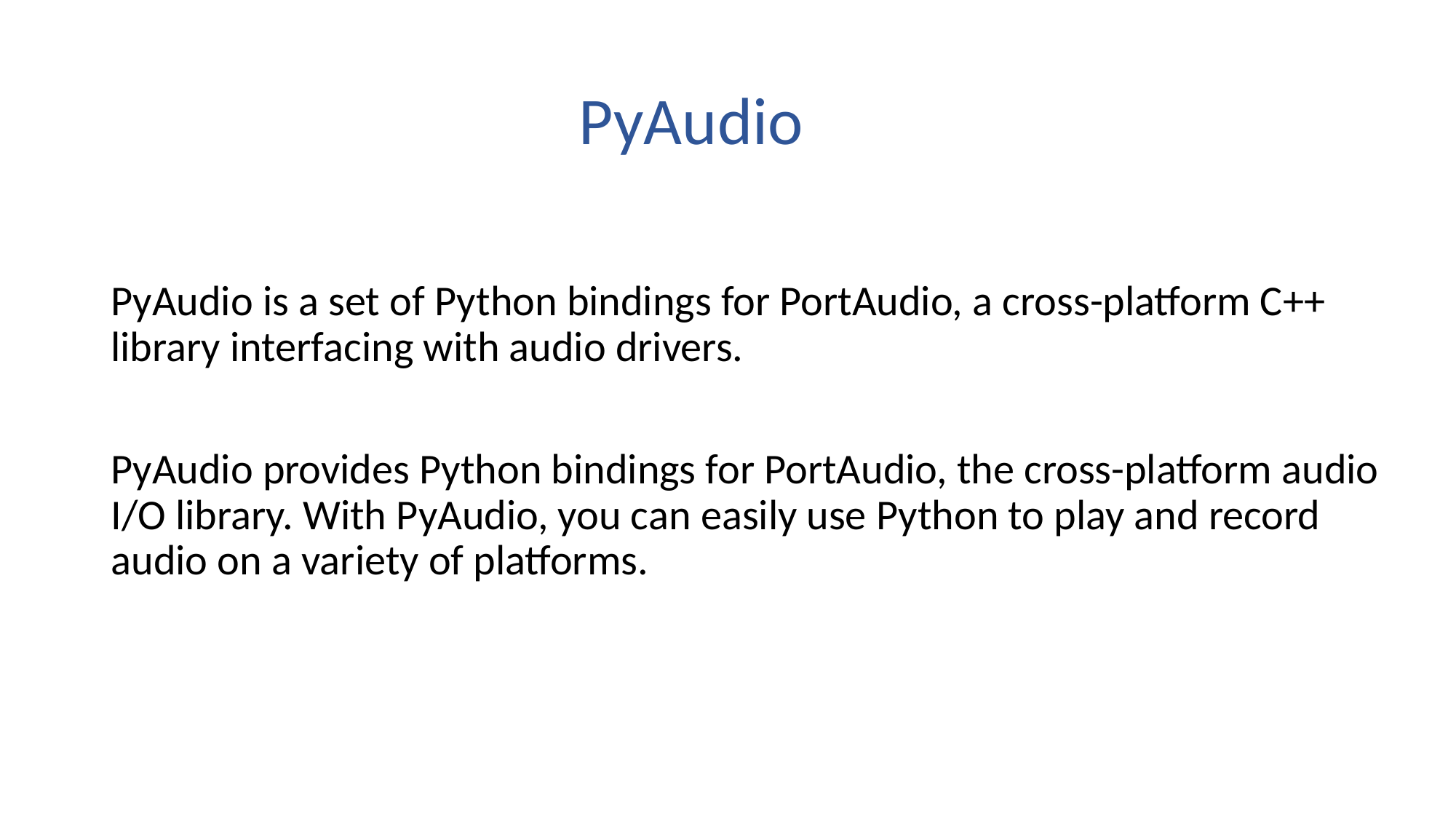

# PyAudio
PyAudio is a set of Python bindings for PortAudio, a cross-platform C++ library interfacing with audio drivers.

PyAudio provides Python bindings for PortAudio, the cross-platform audio I/O library. With PyAudio, you can easily use Python to play and record audio on a variety of platforms.